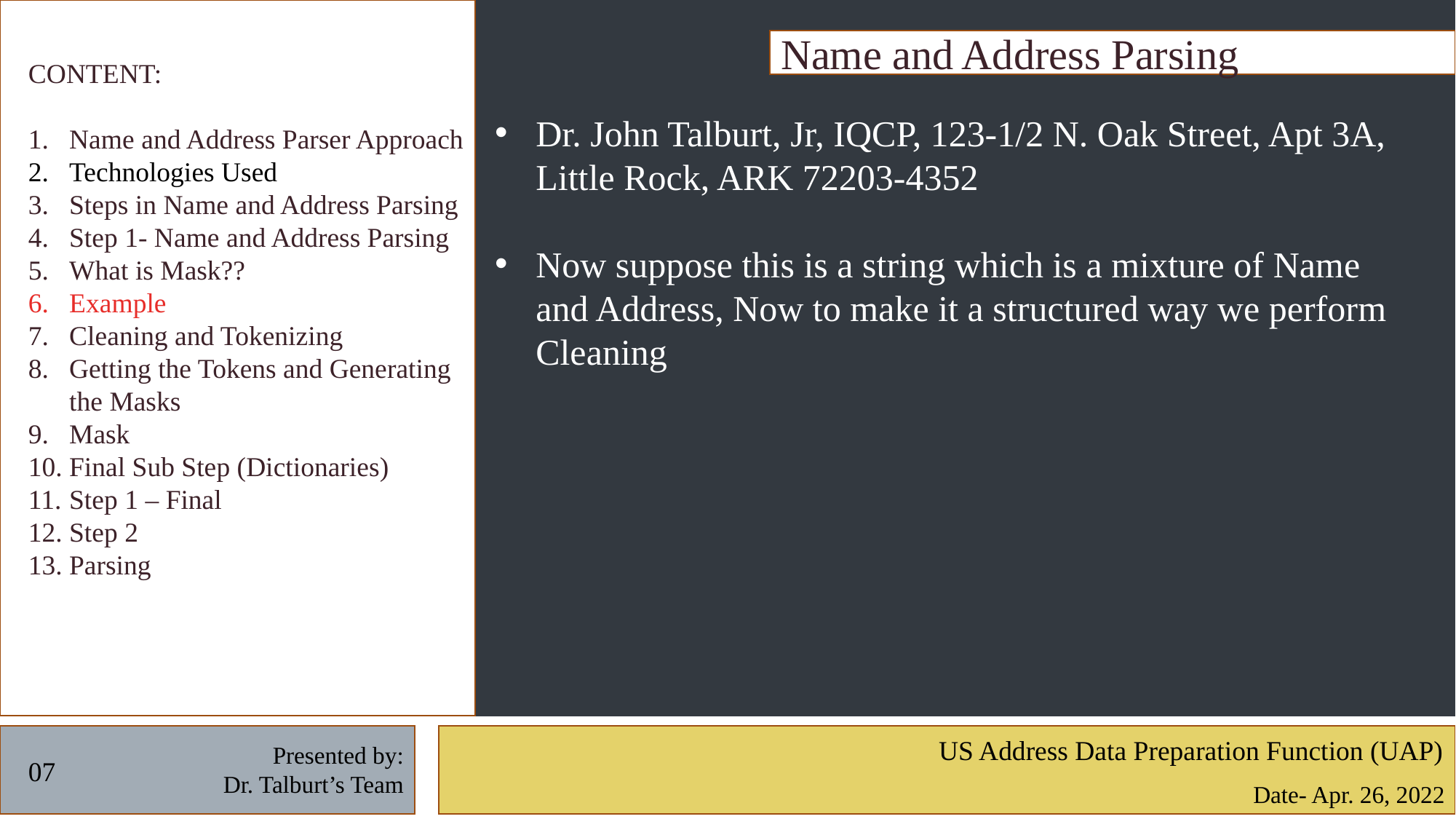

Name and Address Parsing
CONTENT:

Name and Address Parser Approach
Technologies Used
Steps in Name and Address Parsing
Step 1- Name and Address Parsing
What is Mask??
Example
Cleaning and Tokenizing
Getting the Tokens and Generating the Masks
Mask
Final Sub Step (Dictionaries)
Step 1 – Final
Step 2
Parsing

Dr. John Talburt, Jr, IQCP, 123-1/2 N. Oak Street, Apt 3A, Little Rock, ARK 72203-4352

Now suppose this is a string which is a mixture of Name and Address, Now to make it a structured way we perform Cleaning

US Address Data Preparation Function (UAP)
Presented by:
Dr. Talburt’s Team
07
Date- Apr. 26, 2022